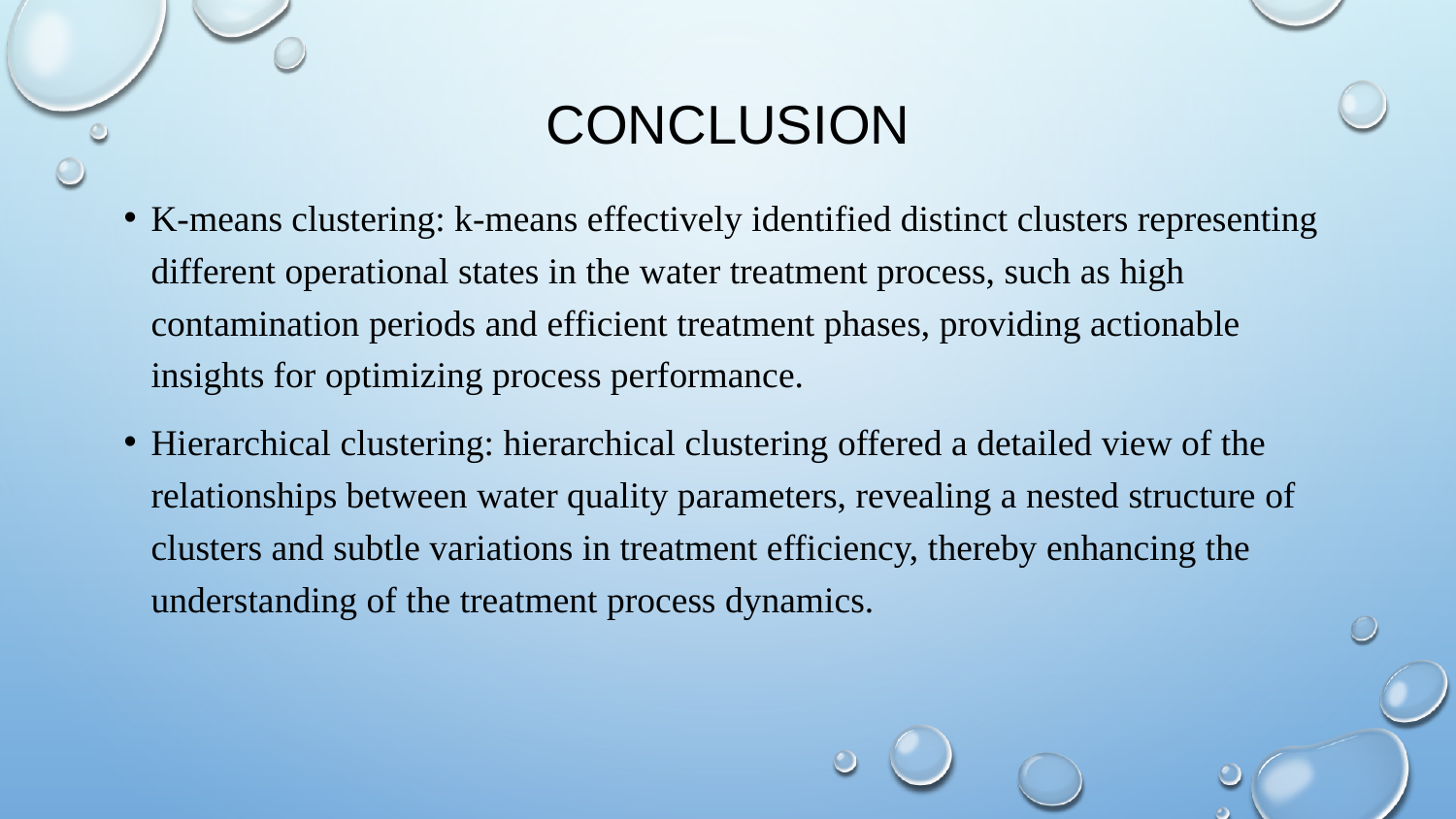

# conclusion
K-means clustering: k-means effectively identified distinct clusters representing different operational states in the water treatment process, such as high contamination periods and efficient treatment phases, providing actionable insights for optimizing process performance.
Hierarchical clustering: hierarchical clustering offered a detailed view of the relationships between water quality parameters, revealing a nested structure of clusters and subtle variations in treatment efficiency, thereby enhancing the understanding of the treatment process dynamics.